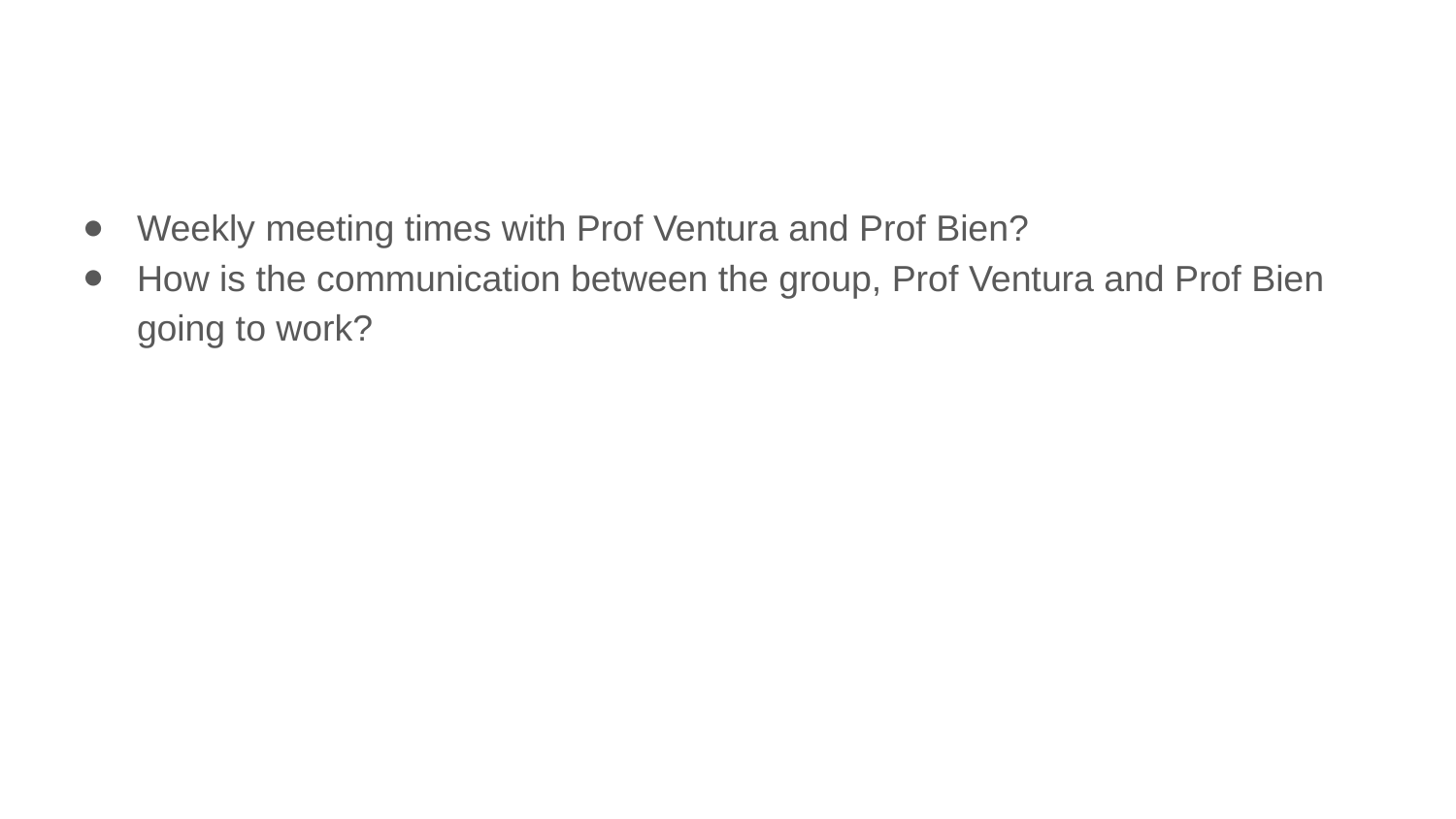

#
Weekly meeting times with Prof Ventura and Prof Bien?
How is the communication between the group, Prof Ventura and Prof Bien going to work?